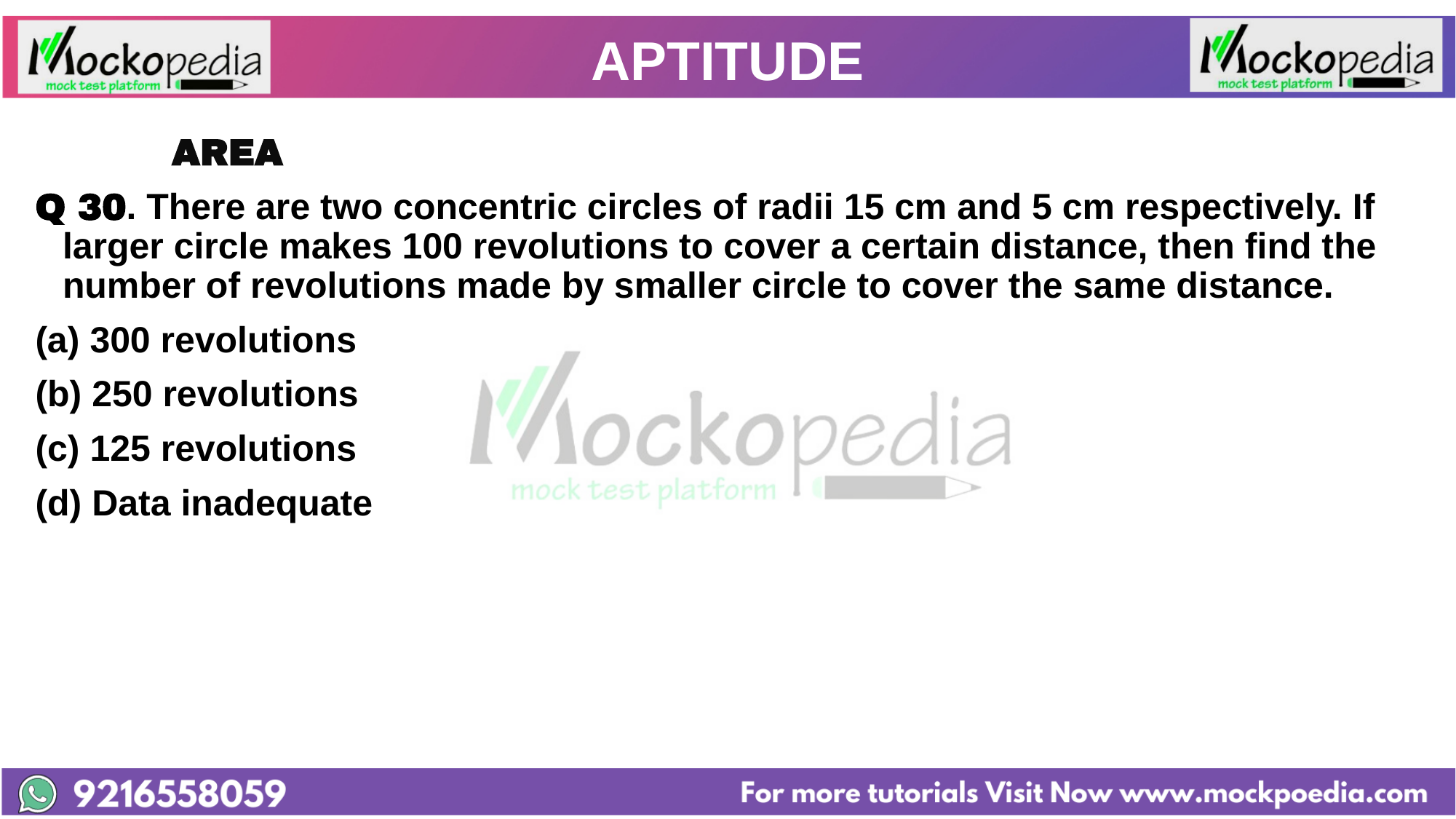

# APTITUDE
		AREA
Q 30. There are two concentric circles of radii 15 cm and 5 cm respectively. If larger circle makes 100 revolutions to cover a certain distance, then find the number of revolutions made by smaller circle to cover the same distance.
300 revolutions
(b) 250 revolutions
(c) 125 revolutions
(d) Data inadequate